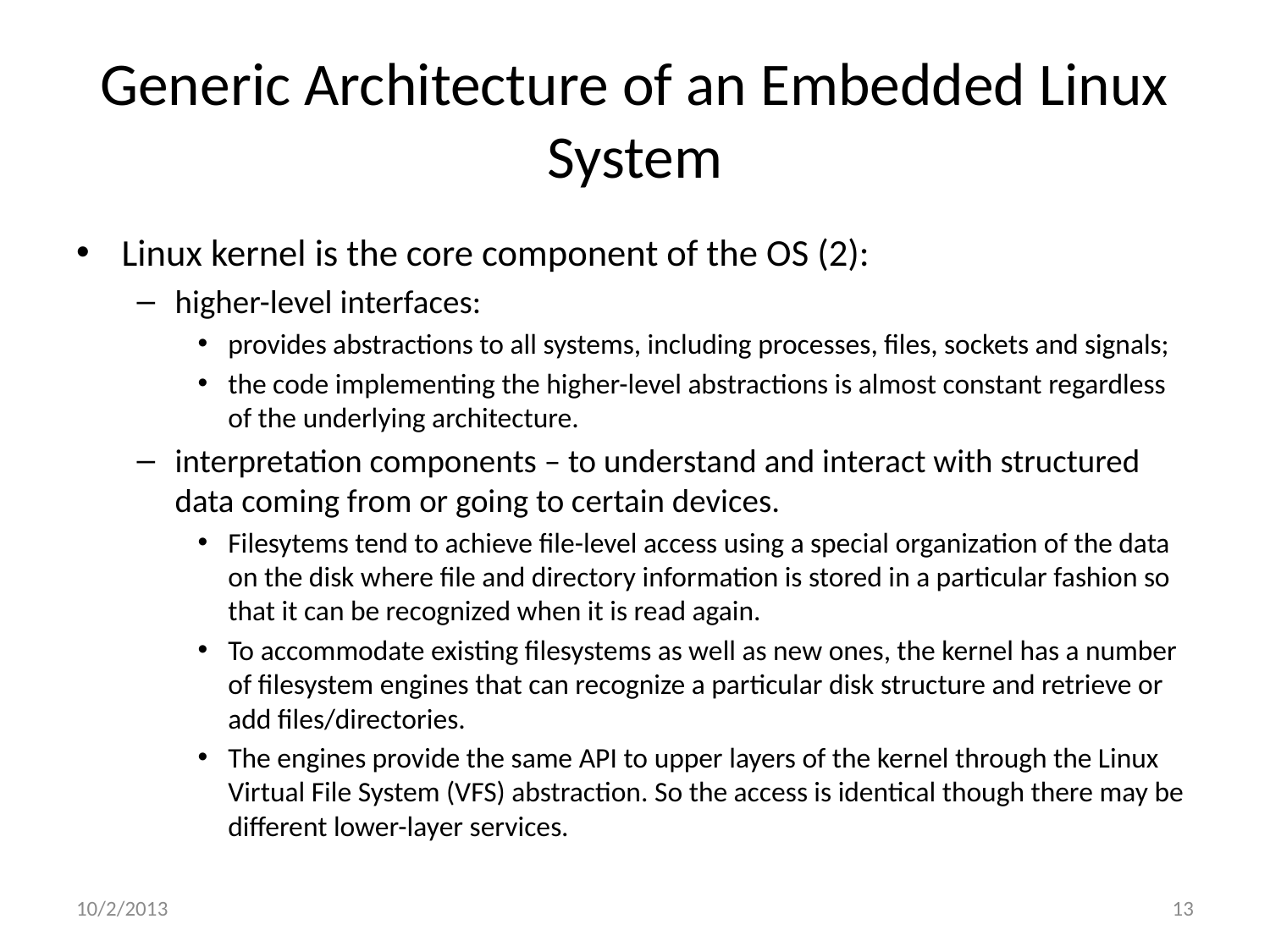

# Generic Architecture of an Embedded Linux System
Linux kernel is the core component of the OS (2):
higher-level interfaces:
provides abstractions to all systems, including processes, files, sockets and signals;
the code implementing the higher-level abstractions is almost constant regardless of the underlying architecture.
interpretation components – to understand and interact with structured data coming from or going to certain devices.
Filesytems tend to achieve file-level access using a special organization of the data on the disk where file and directory information is stored in a particular fashion so that it can be recognized when it is read again.
To accommodate existing filesystems as well as new ones, the kernel has a number of filesystem engines that can recognize a particular disk structure and retrieve or add files/directories.
The engines provide the same API to upper layers of the kernel through the Linux Virtual File System (VFS) abstraction. So the access is identical though there may be different lower-layer services.
10/2/2013
13